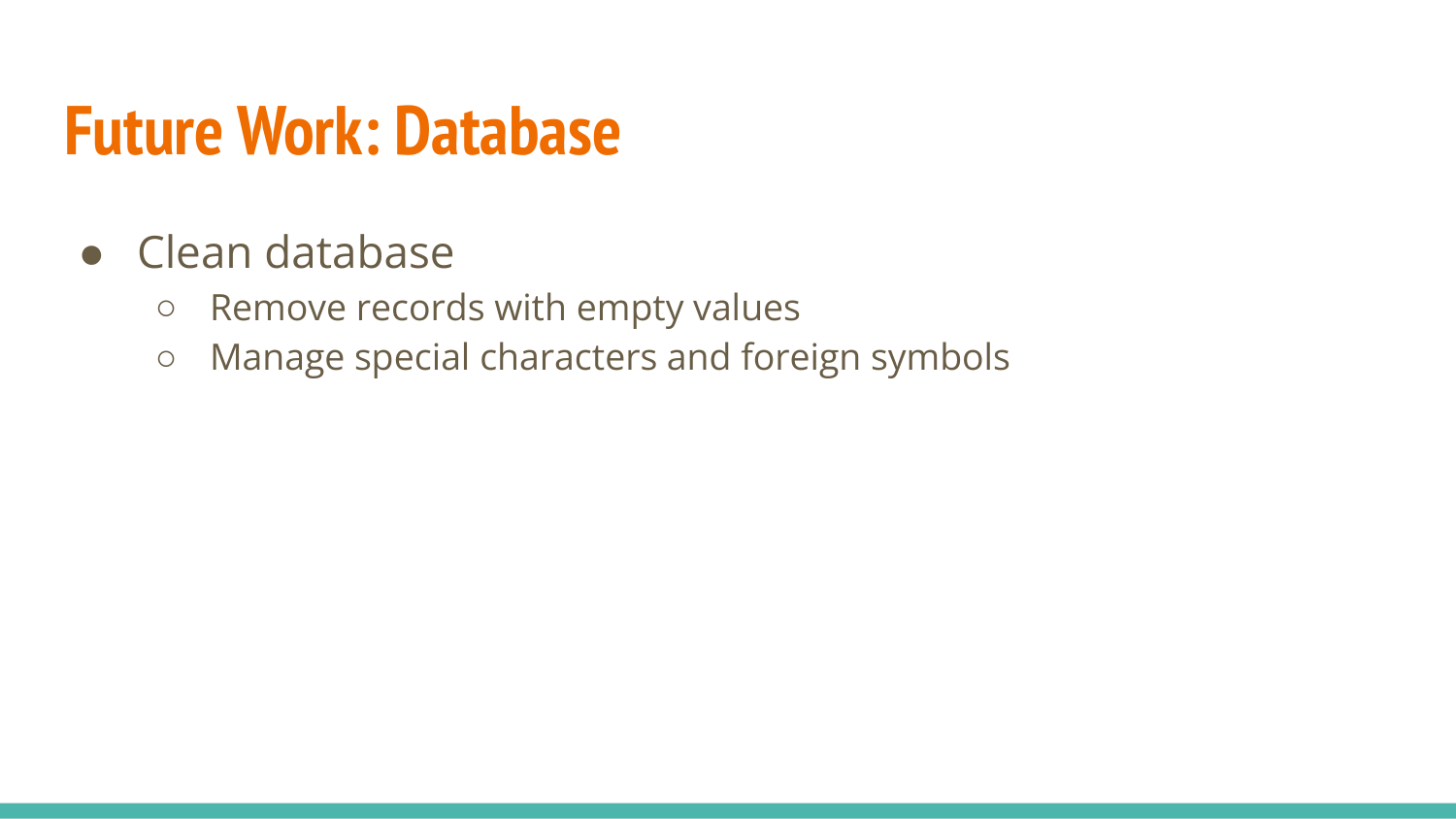

# Future Work: Database

Clean database
Remove records with empty values
Manage special characters and foreign symbols